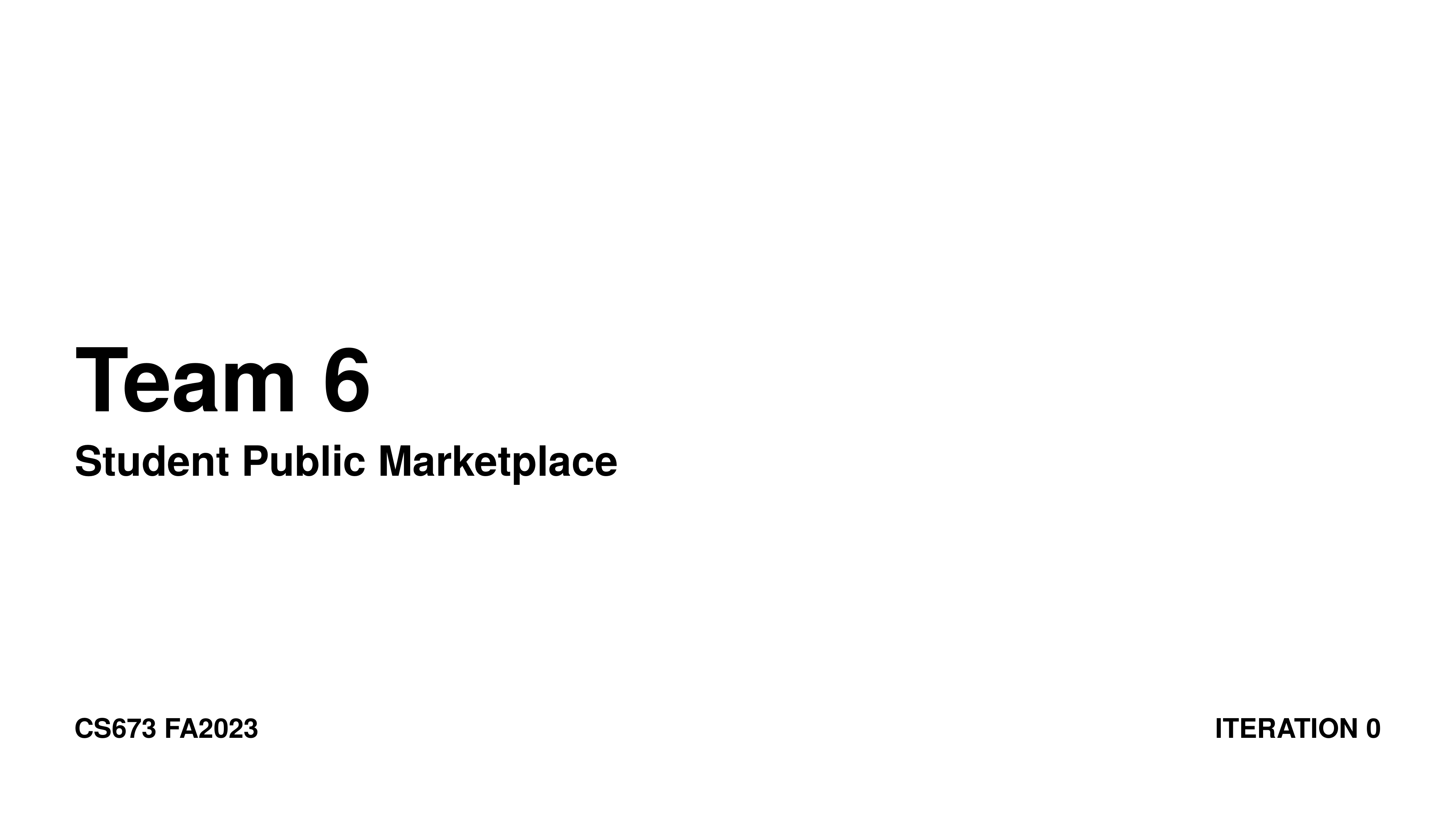

Team 6
Student Public Marketplace
CS673 FA2023
ITERATION 0